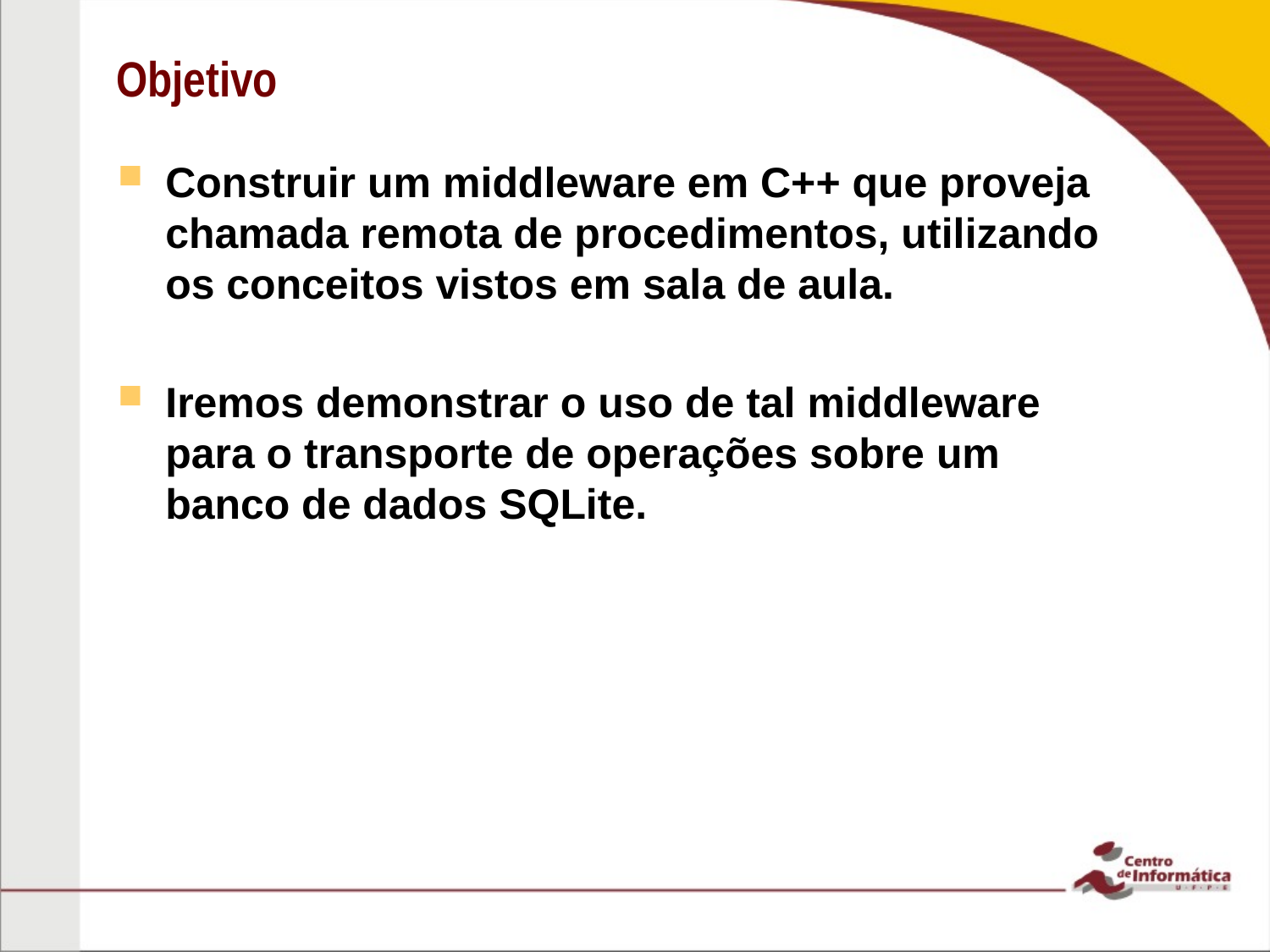

# Objetivo
Construir um middleware em C++ que proveja chamada remota de procedimentos, utilizando os conceitos vistos em sala de aula.

Iremos demonstrar o uso de tal middleware para o transporte de operações sobre um banco de dados SQLite.